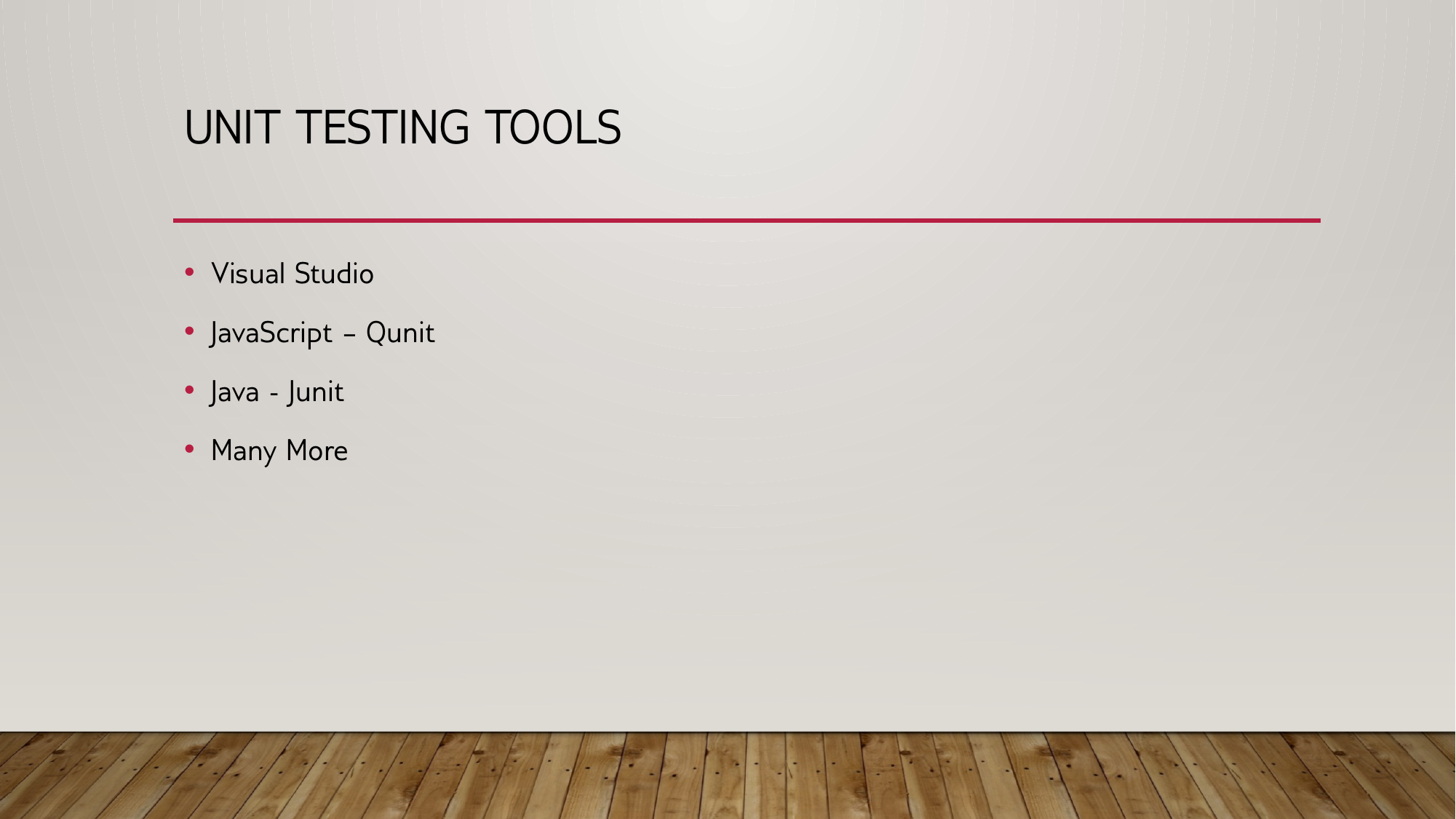

# Unit Testing Tools
Visual Studio
JavaScript – Qunit
Java - Junit
Many More